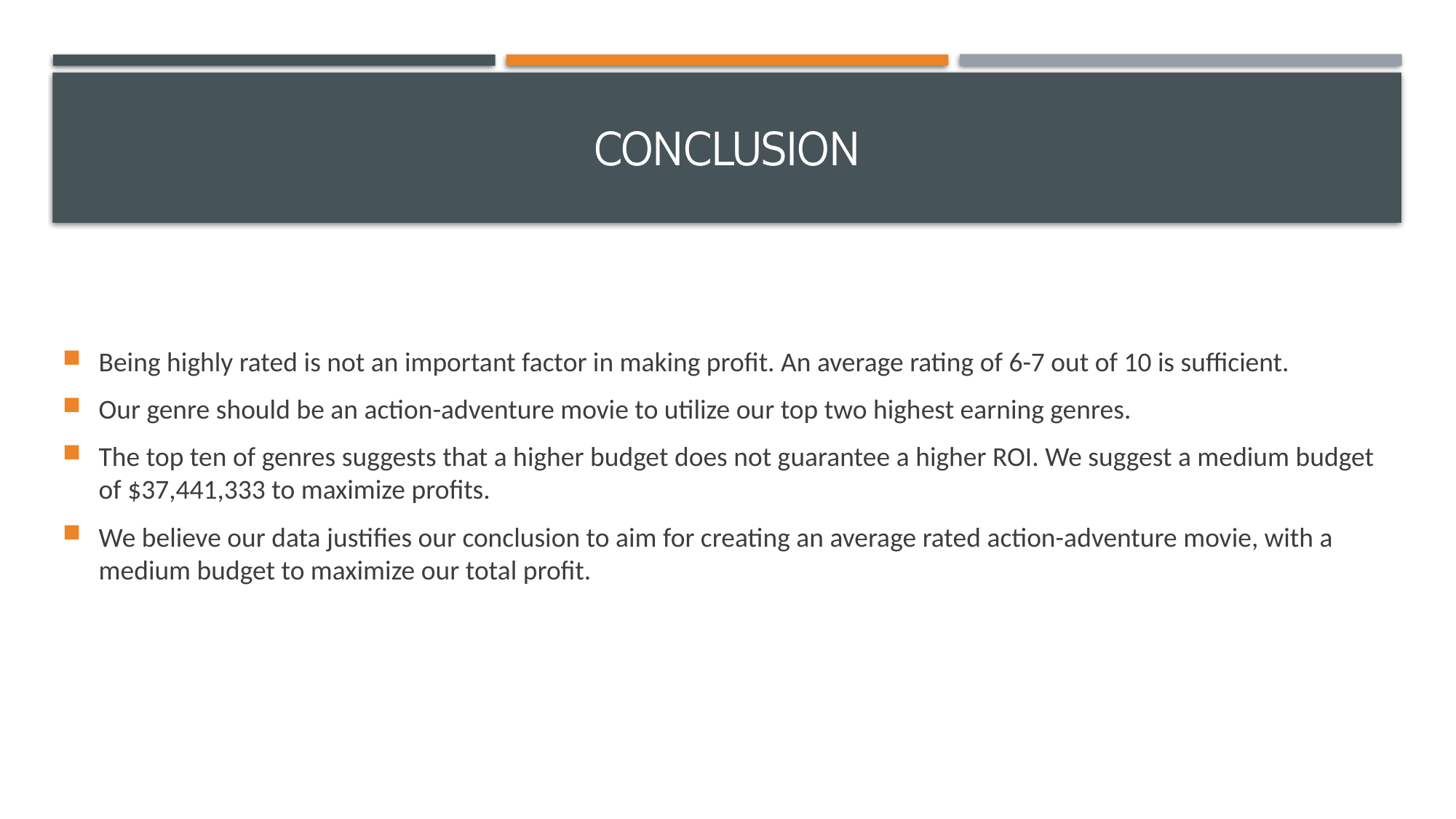

# conclusion
Being highly rated is not an important factor in making profit. An average rating of 6-7 out of 10 is sufficient.
Our genre should be an action-adventure movie to utilize our top two highest earning genres.
The top ten of genres suggests that a higher budget does not guarantee a higher ROI. We suggest a medium budget of $37,441,333 to maximize profits.
We believe our data justifies our conclusion to aim for creating an average rated action-adventure movie, with a medium budget to maximize our total profit.